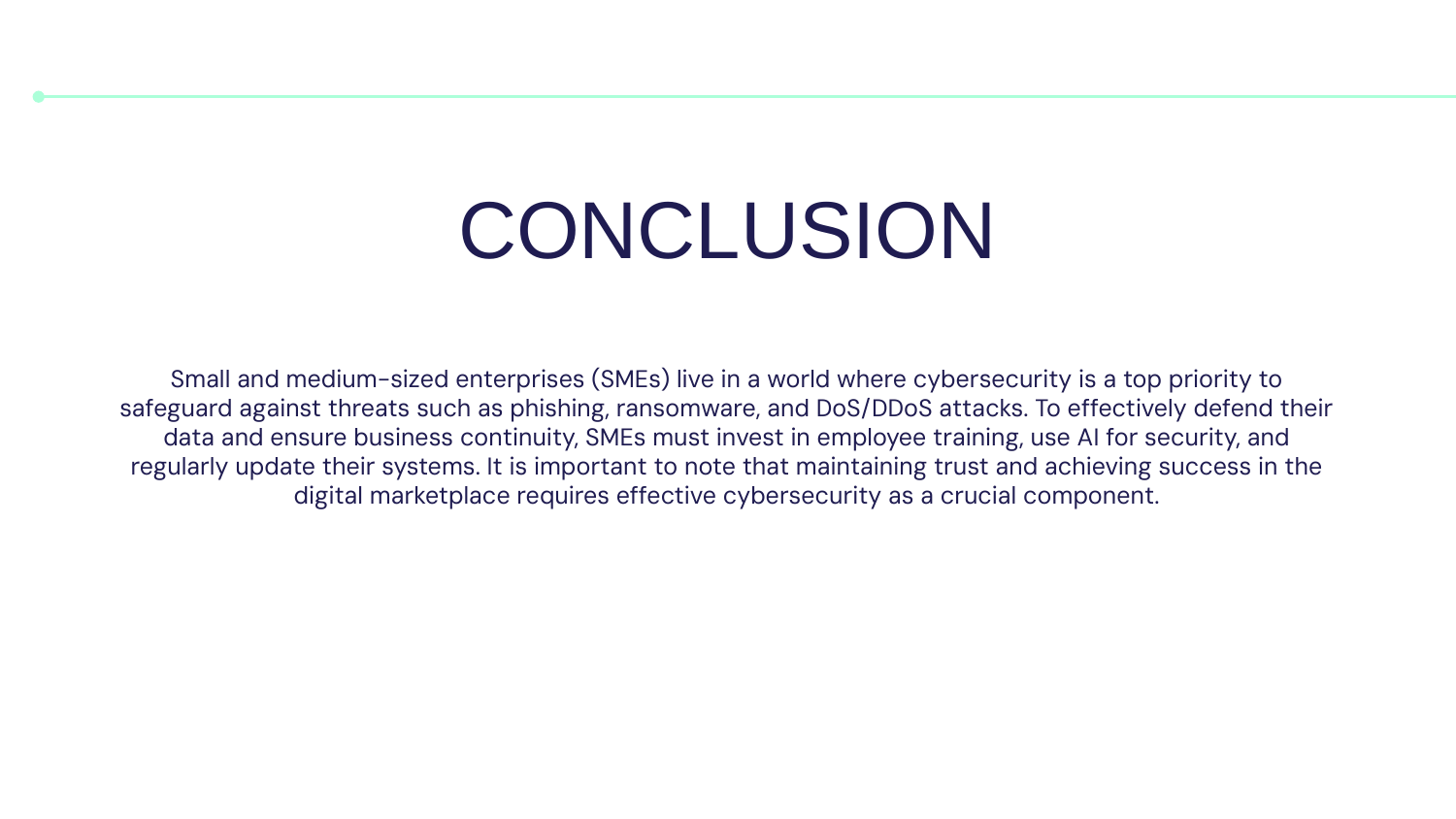

# CONCLUSION
Small and medium-sized enterprises (SMEs) live in a world where cybersecurity is a top priority to safeguard against threats such as phishing, ransomware, and DoS/DDoS attacks. To effectively defend their data and ensure business continuity, SMEs must invest in employee training, use AI for security, and regularly update their systems. It is important to note that maintaining trust and achieving success in the digital marketplace requires effective cybersecurity as a crucial component.